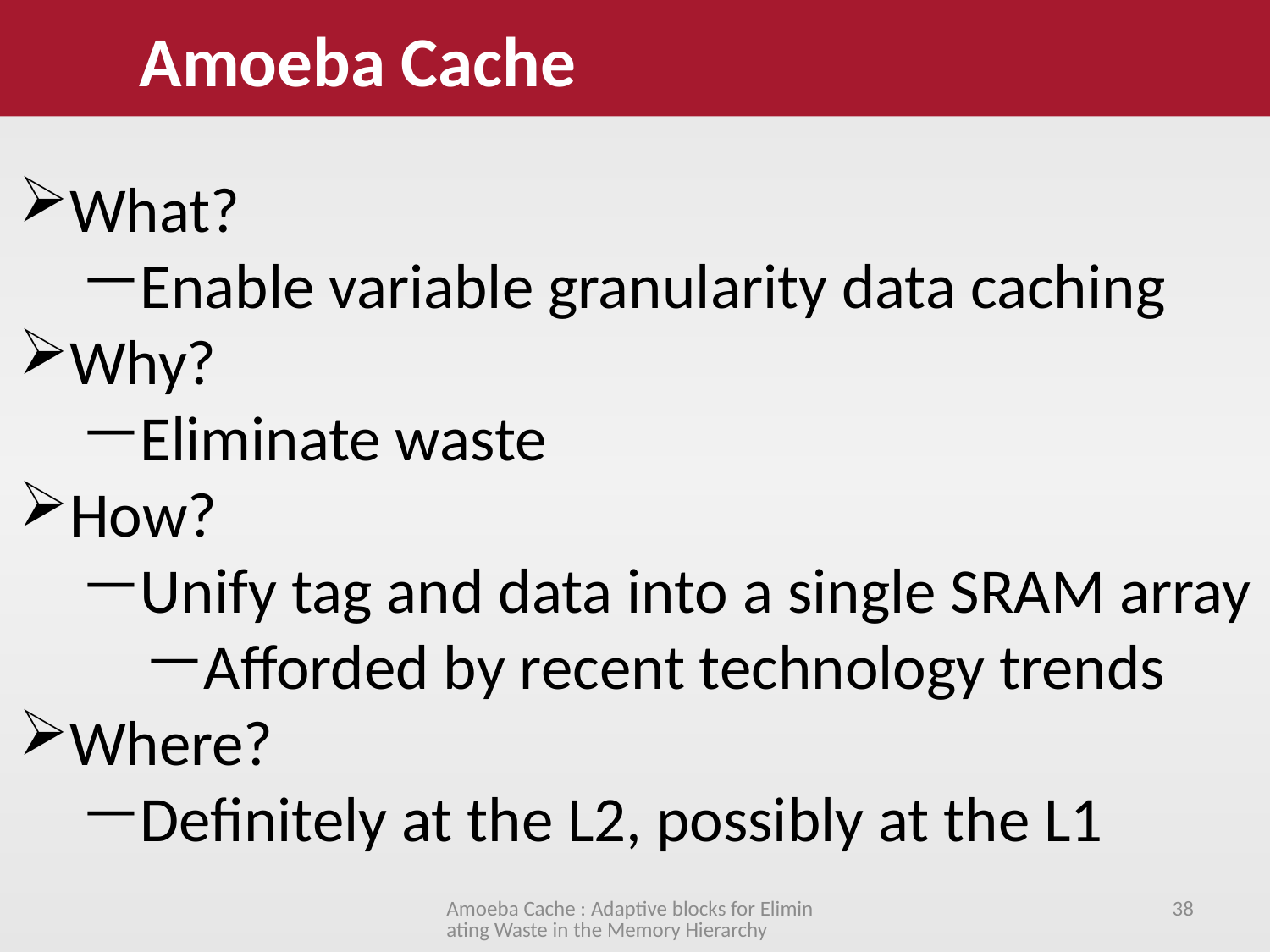

Amoeba Cache
What?
Enable variable granularity data caching
Why?
Eliminate waste
How?
Unify tag and data into a single SRAM array
Afforded by recent technology trends
Where?
Definitely at the L2, possibly at the L1
Amoeba Cache : Adaptive blocks for Eliminating Waste in the Memory Hierarchy
38